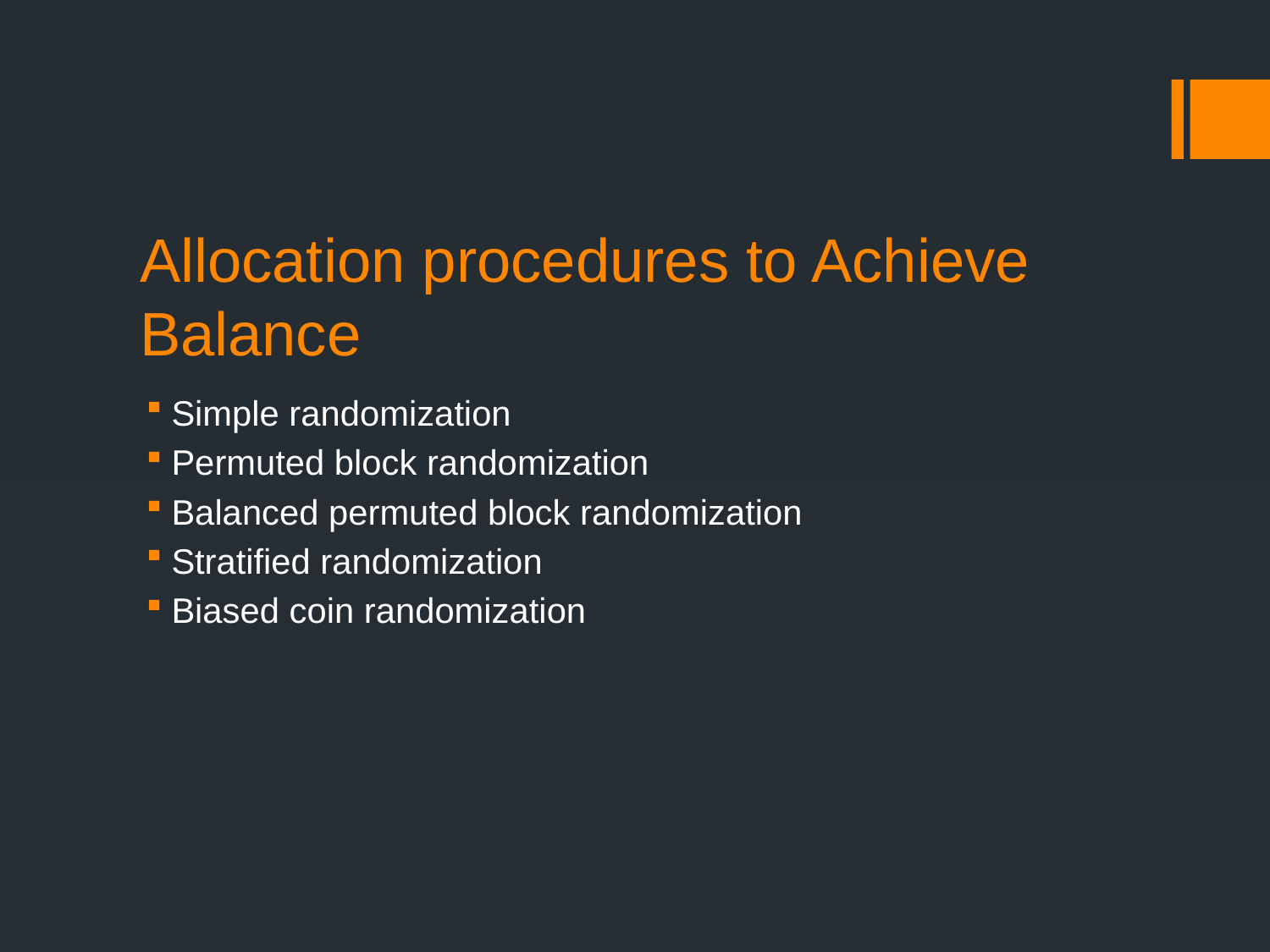

# Allocation procedures to Achieve Balance
Simple randomization
Permuted block randomization
Balanced permuted block randomization
Stratified randomization
Biased coin randomization